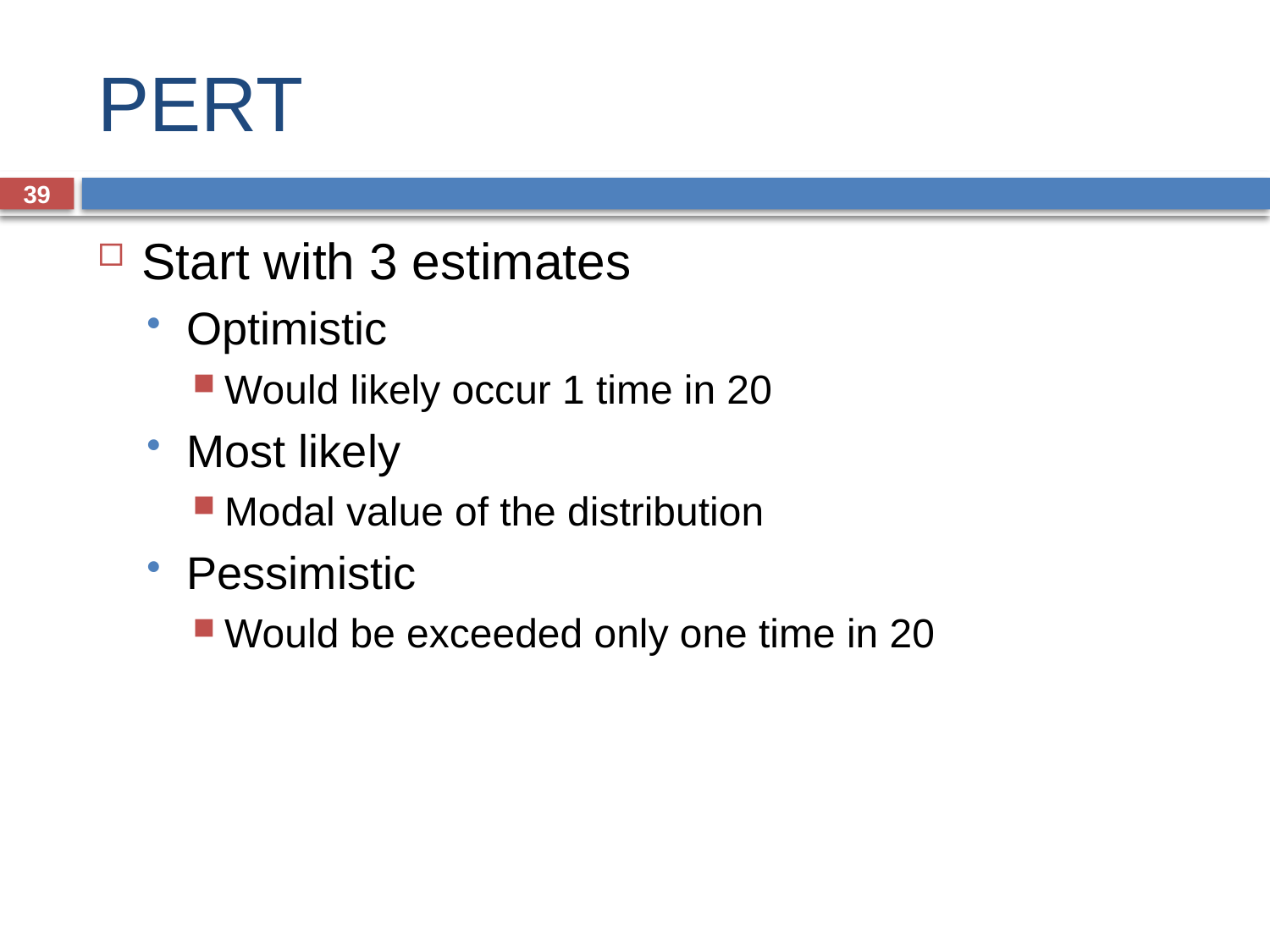

# PERT
39
Start with 3 estimates
Optimistic
Would likely occur 1 time in 20
Most likely
Modal value of the distribution
Pessimistic
Would be exceeded only one time in 20